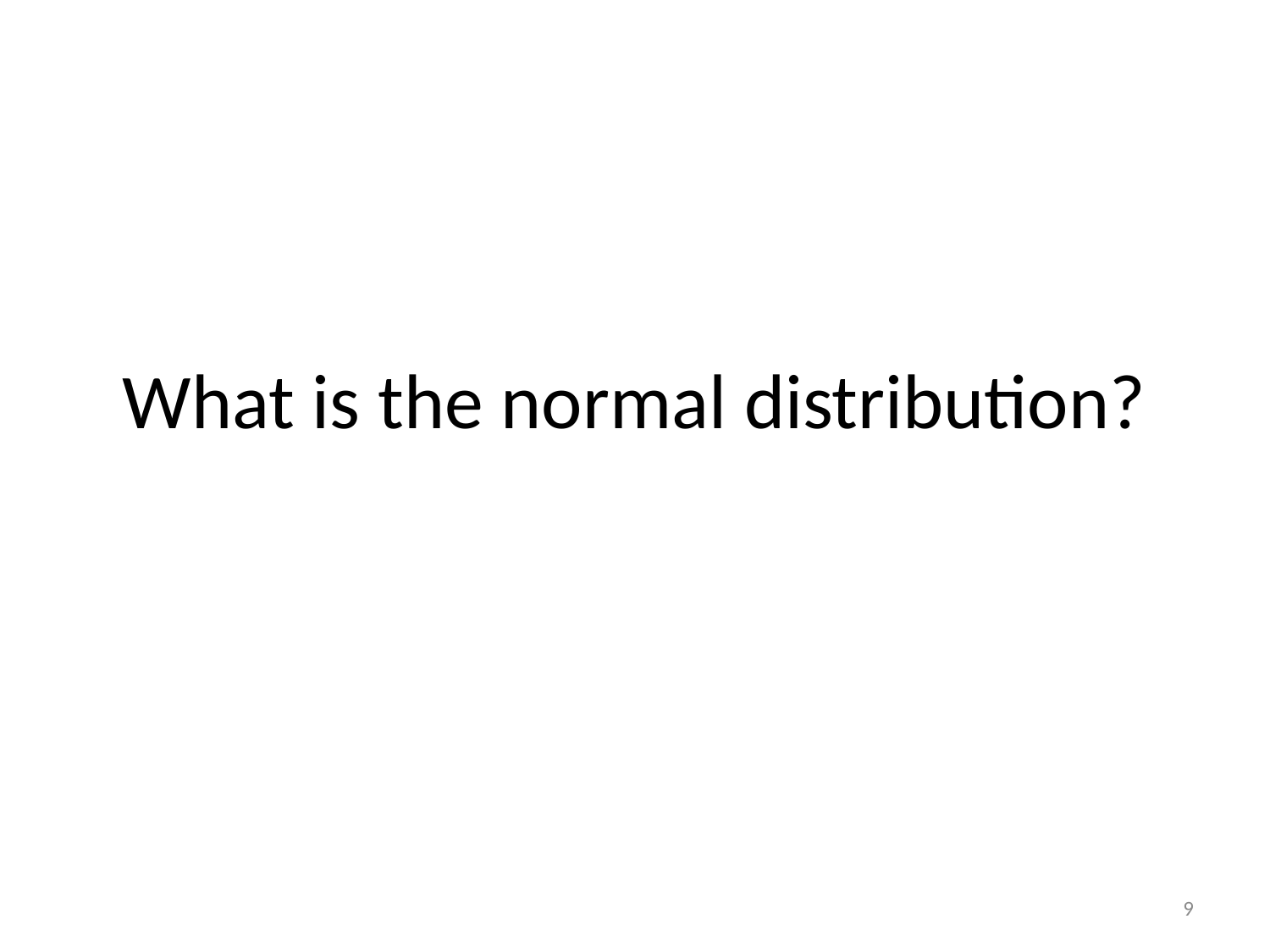

# What is the normal distribution?

9